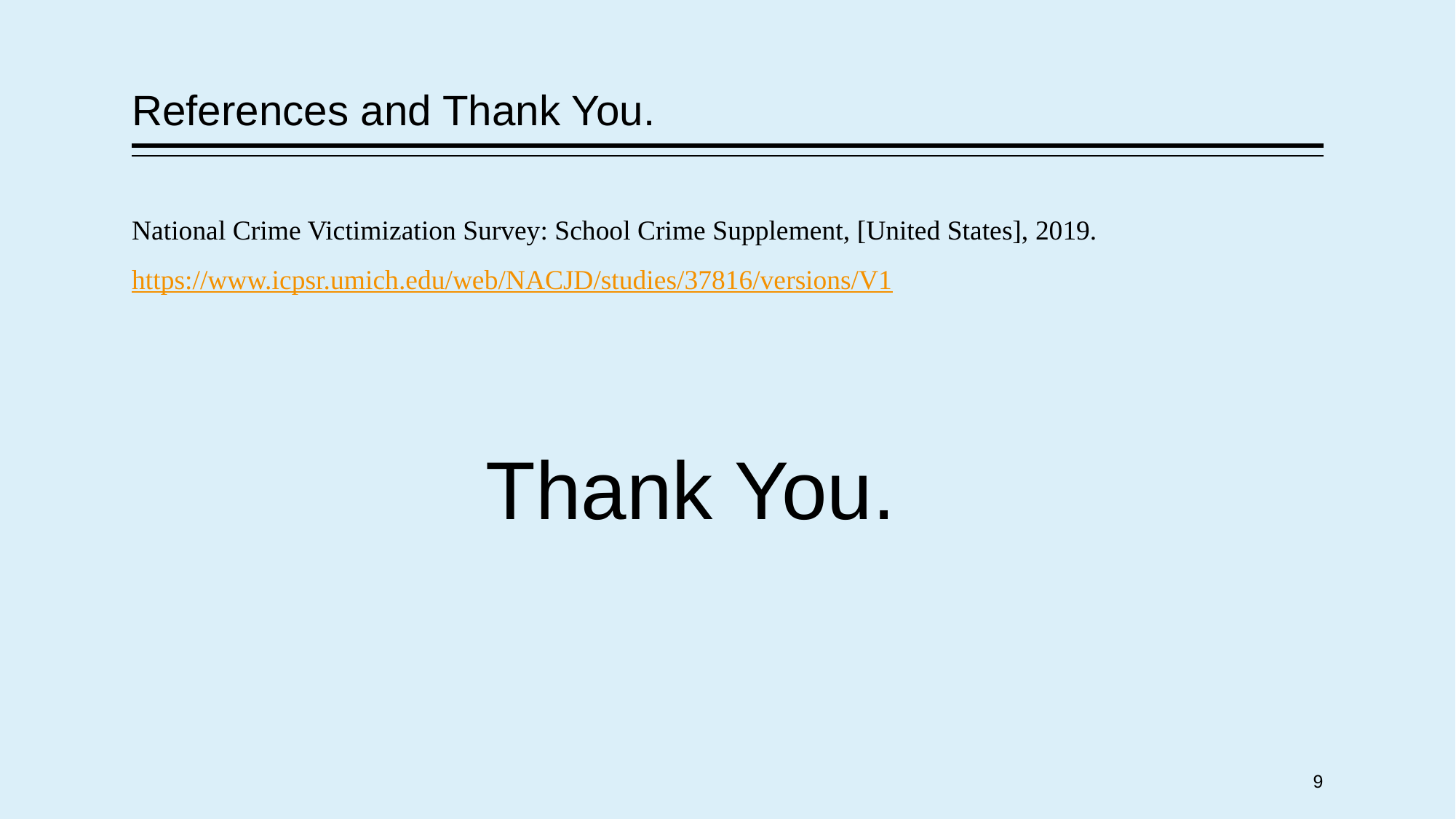

# References and Thank You.
National Crime Victimization Survey: School Crime Supplement, [United States], 2019. https://www.icpsr.umich.edu/web/NACJD/studies/37816/versions/V1

Thank You.
9